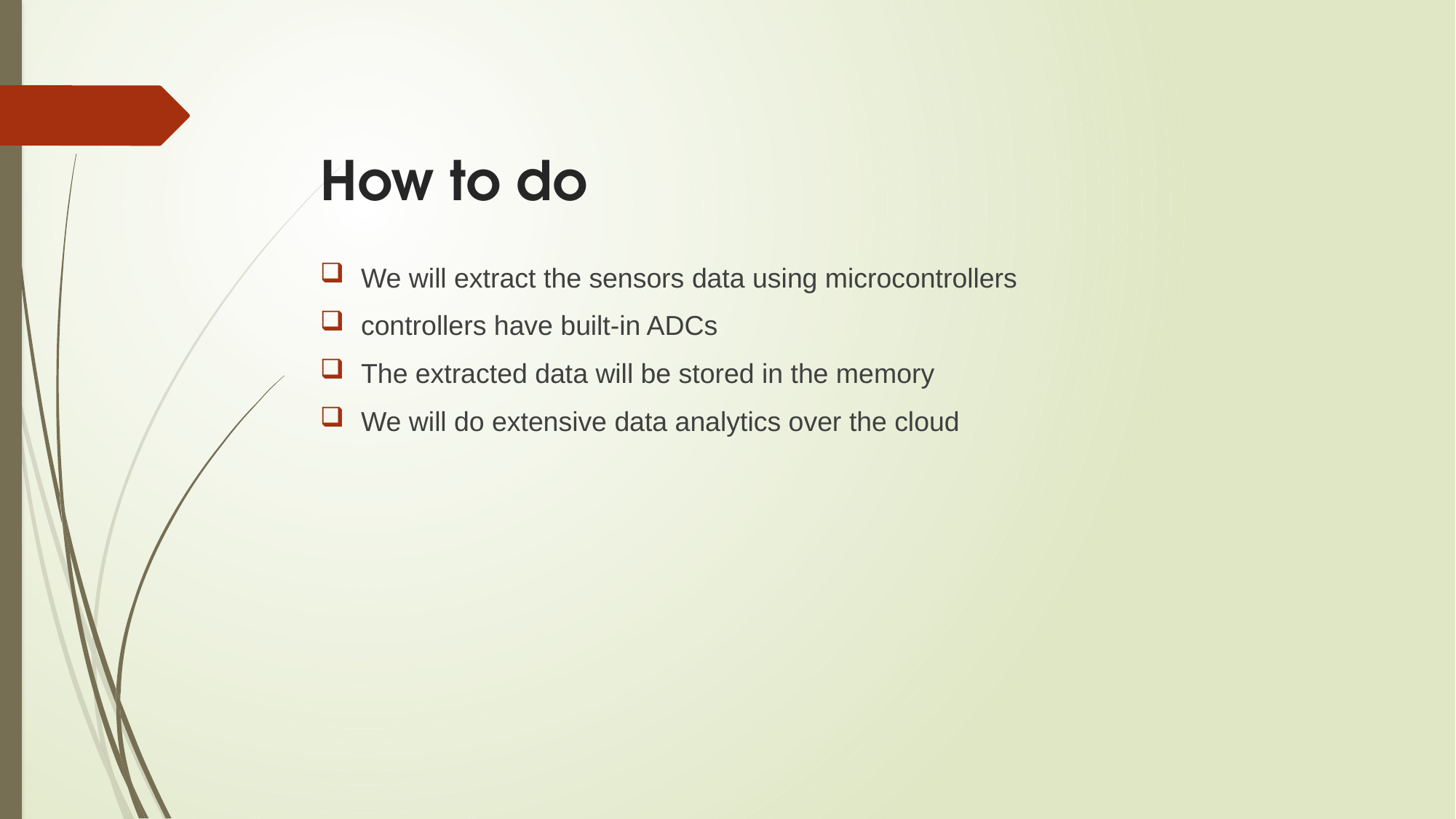

# How to do
We will extract the sensors data using microcontrollers
controllers have built-in ADCs
The extracted data will be stored in the memory
We will do extensive data analytics over the cloud